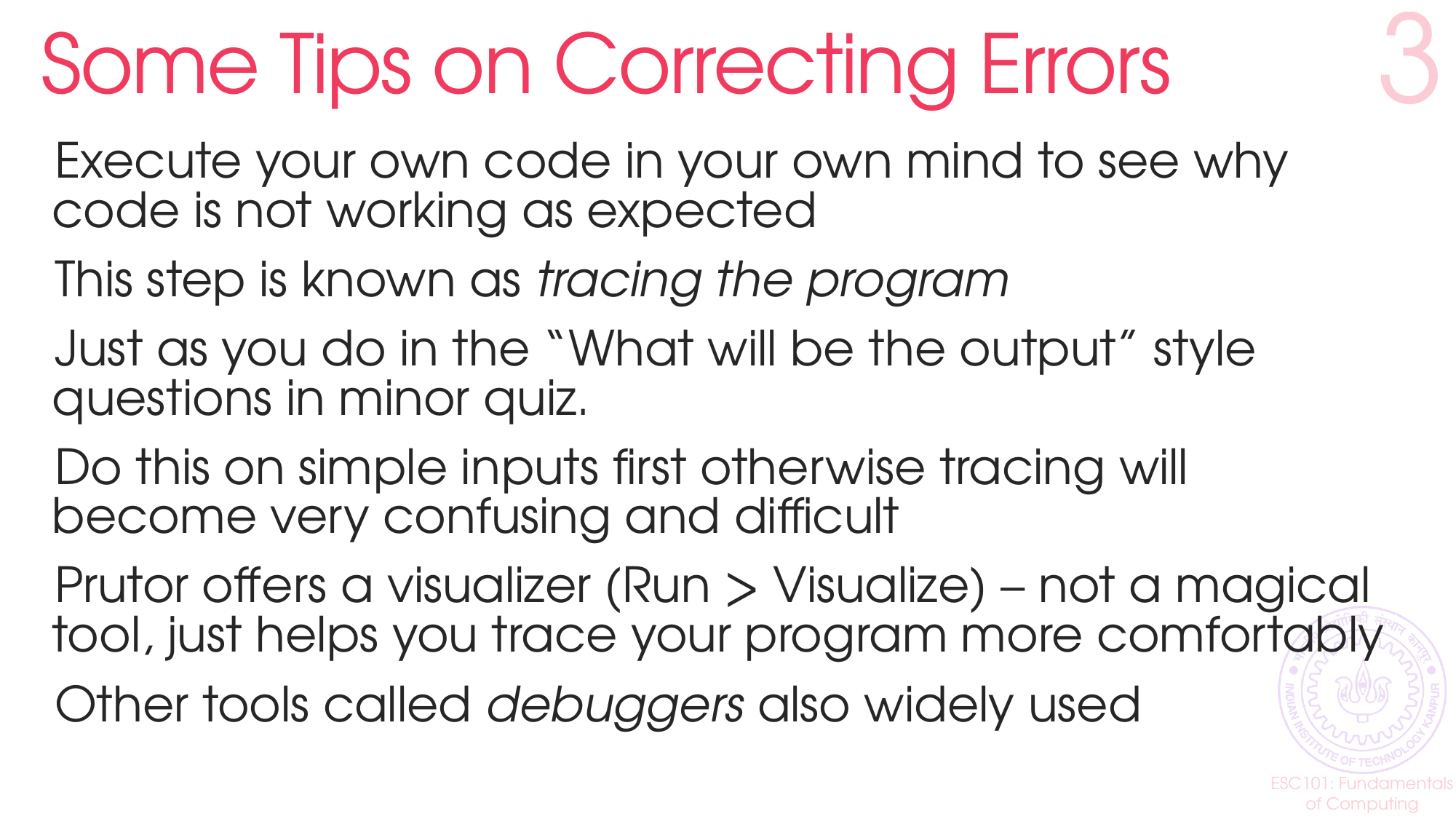

# Some Tips on Correcting Errors
3
Execute your own code in your own mind to see why code is not working as expected
This step is known as tracing the program
Just as you do in the “What will be the output” style questions in minor quiz.
Do this on simple inputs first otherwise tracing will become very confusing and difficult
Prutor offers a visualizer (Run > Visualize) – not a magical tool, just helps you trace your program more comfortably
Other tools called debuggers also widely used